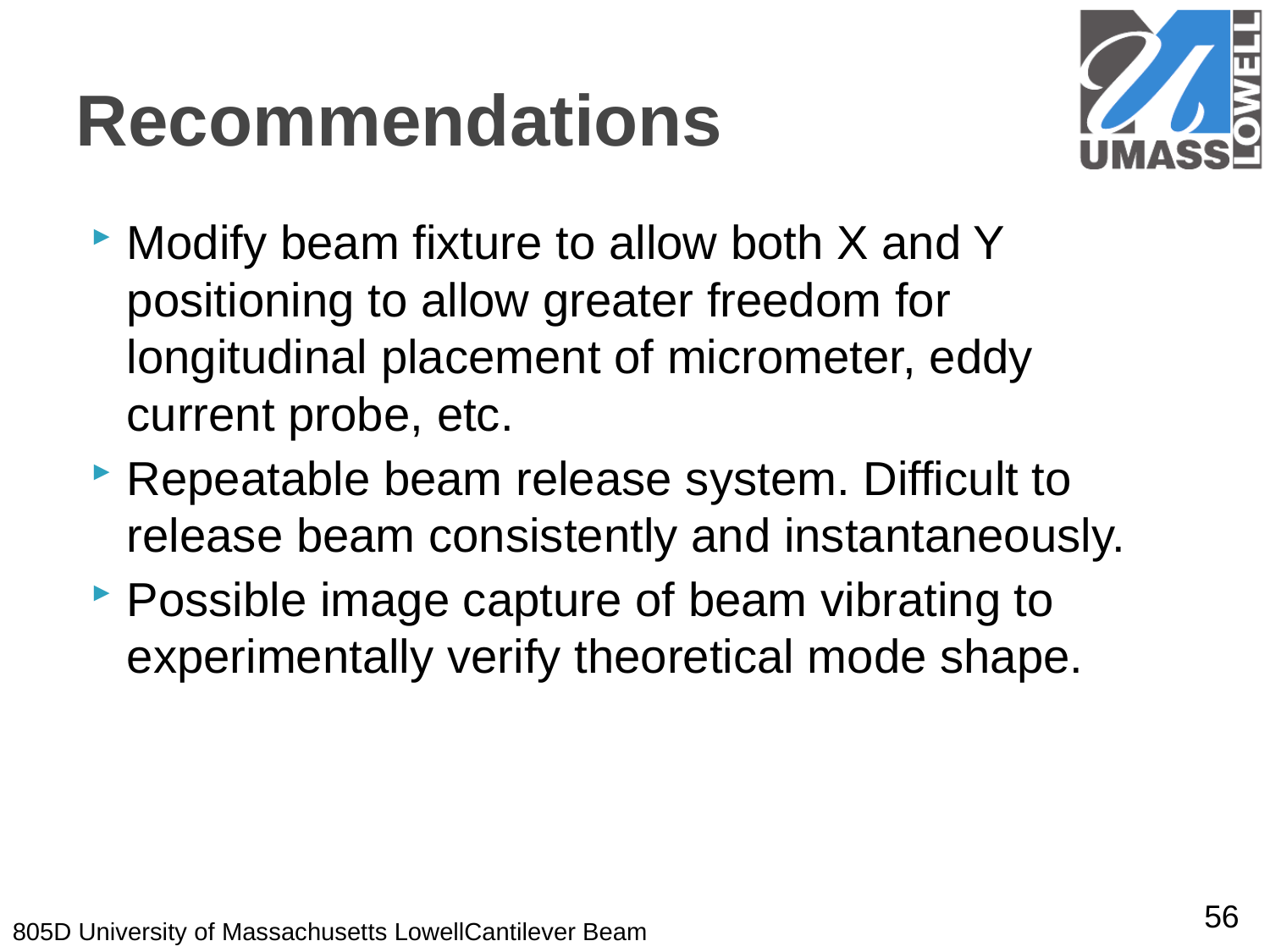

# Recommendations
Modify beam fixture to allow both X and Y positioning to allow greater freedom for longitudinal placement of micrometer, eddy current probe, etc.
Repeatable beam release system. Difficult to release beam consistently and instantaneously.
Possible image capture of beam vibrating to experimentally verify theoretical mode shape.

56
805D 	University of Massachusetts Lowell	Cantilever Beam